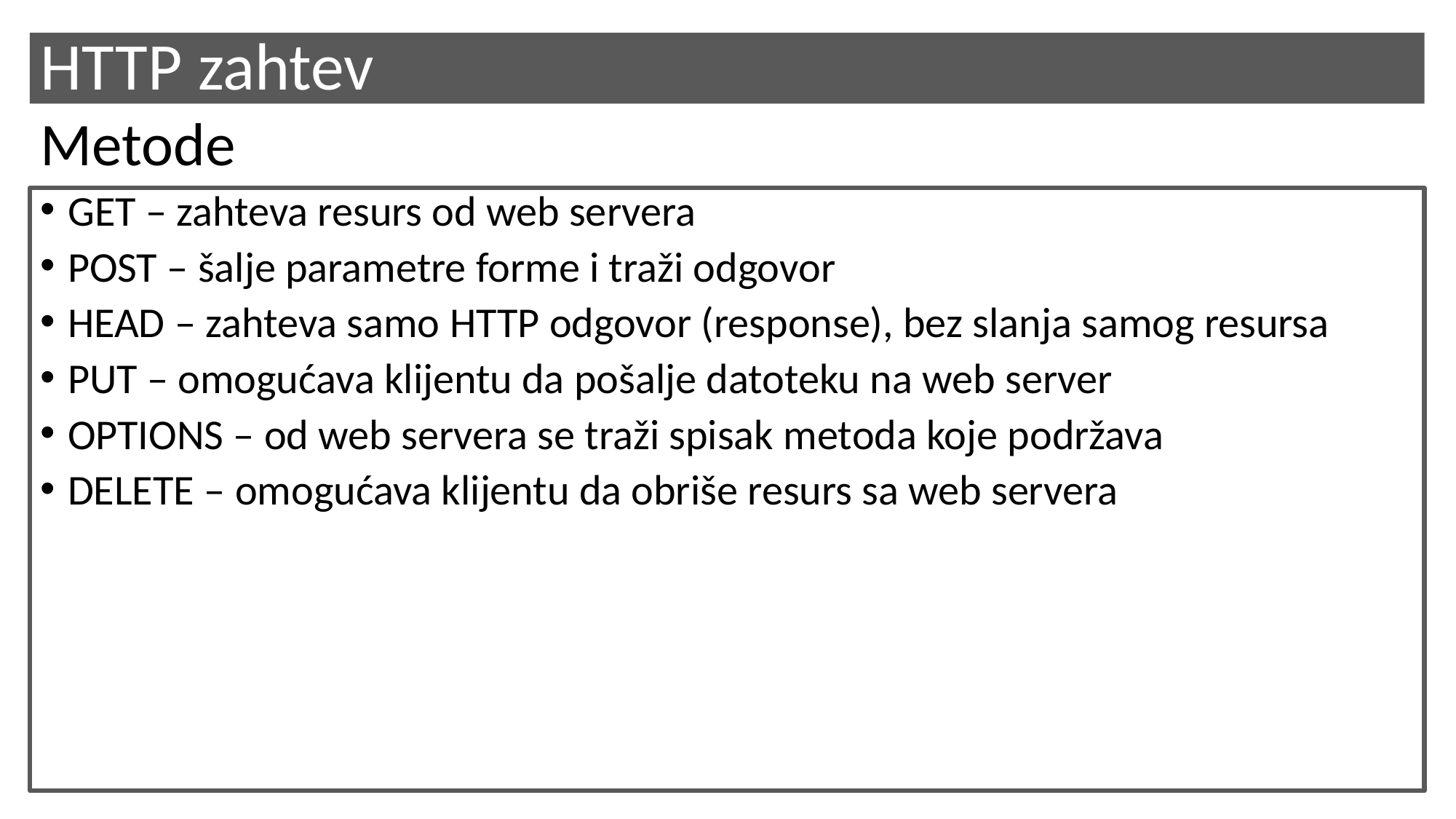

# HTTP zahtev
Metode
GET – zahteva resurs od web servera
POST – šalje parametre forme i traži odgovor
HEAD – zahteva samo HTTP odgovor (response), bez slanja samog resursa
PUT – omogućava klijentu da pošalje datoteku na web server
OPTIONS – od web servera se traži spisak metoda koje podržava
DELETE – omogućava klijentu da obriše resurs sa web servera